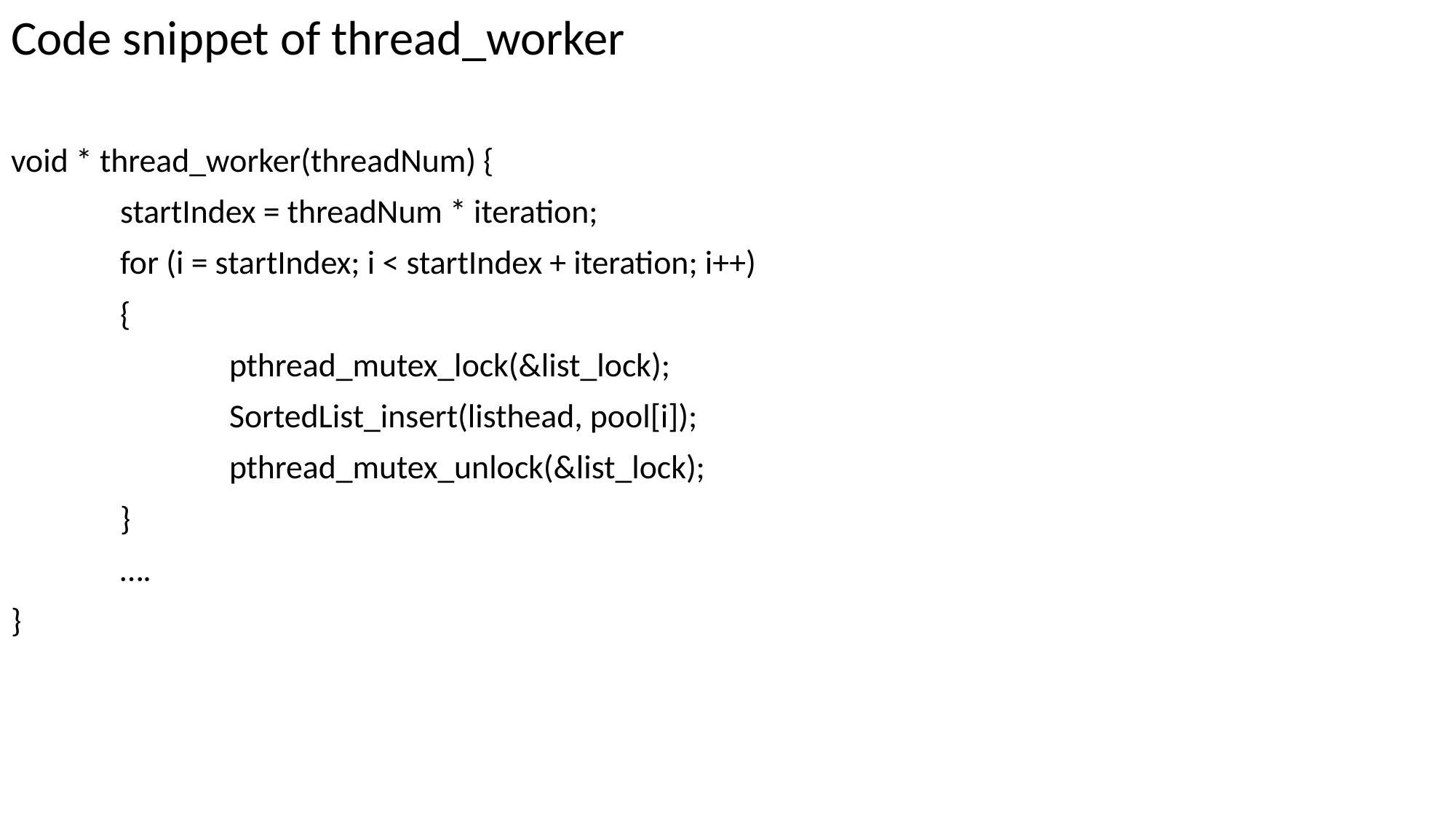

# Code snippet of thread_worker
void * thread_worker(threadNum) {
	startIndex = threadNum * iteration;
	for (i = startIndex; i < startIndex + iteration; i++)
	{
		pthread_mutex_lock(&list_lock);
		SortedList_insert(listhead, pool[i]);
		pthread_mutex_unlock(&list_lock);
	}
	….
}